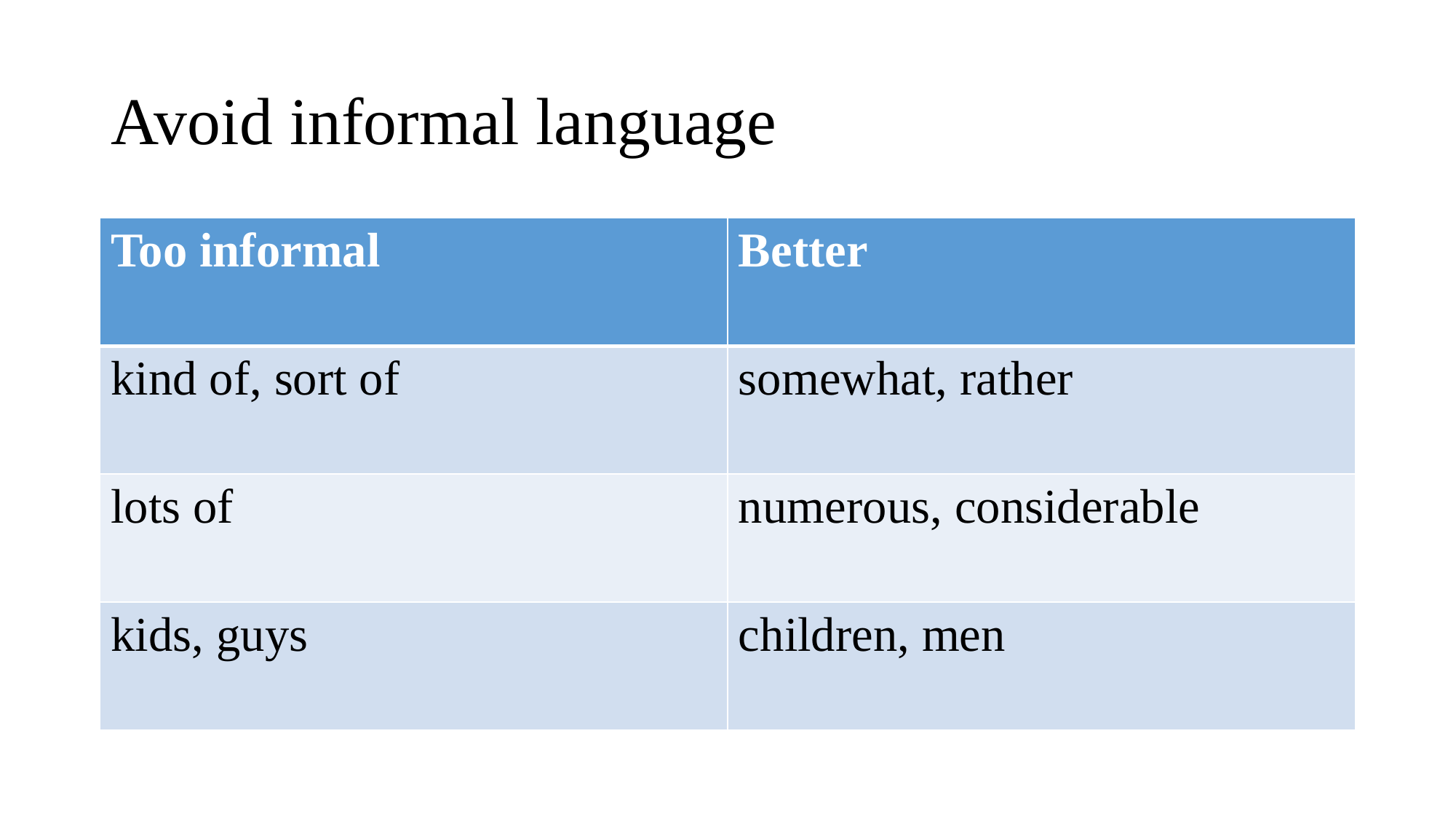

# Avoid informal language
| Too informal | Better |
| --- | --- |
| kind of, sort of | somewhat, rather |
| lots of | numerous, considerable |
| kids, guys | children, men |